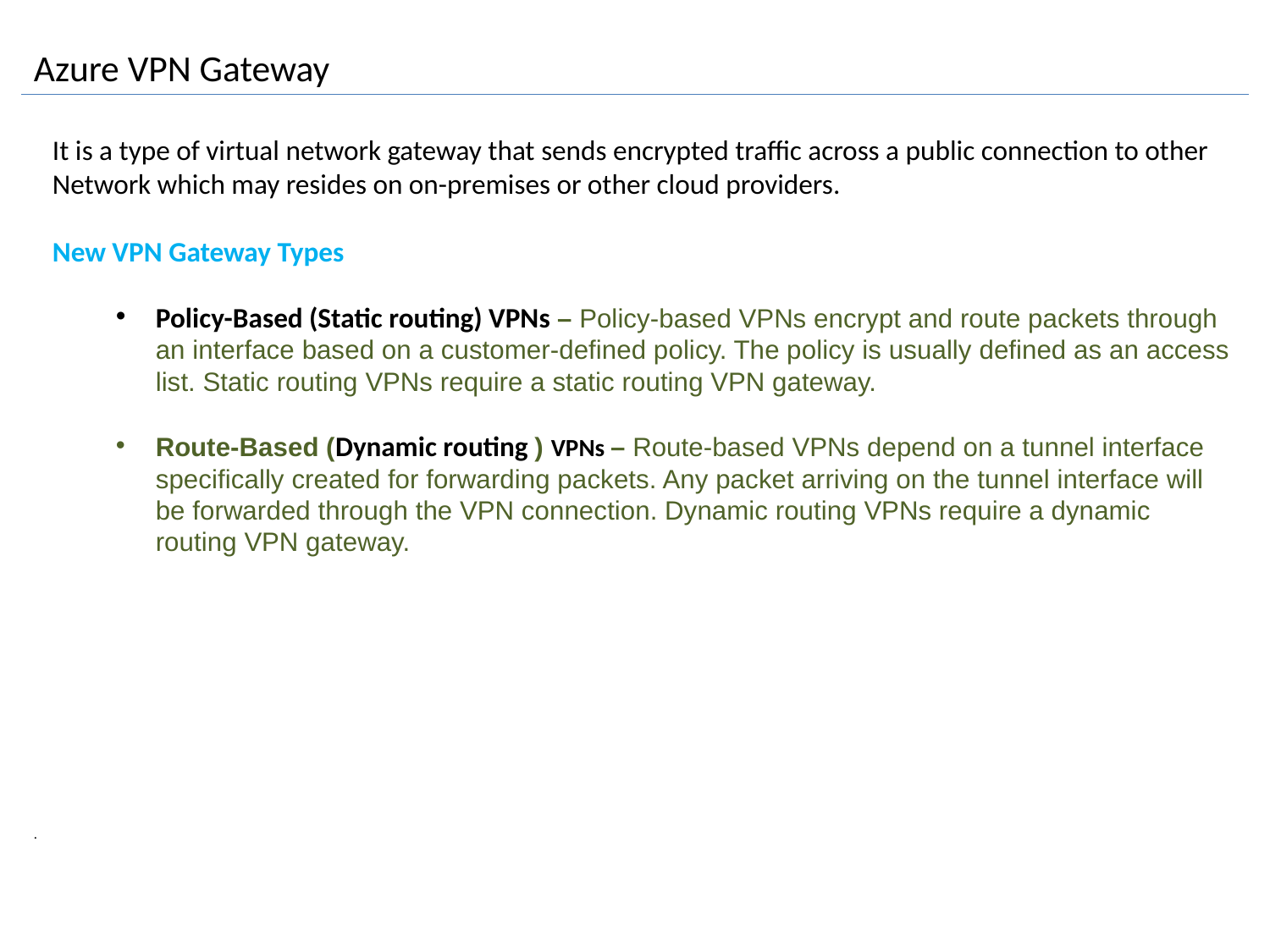

# Azure VPN Gateway

.
It is a type of virtual network gateway that sends encrypted traffic across a public connection to other Network which may resides on on-premises or other cloud providers.

New VPN Gateway Types

Policy-Based (Static routing) VPNs – Policy-based VPNs encrypt and route packets through an interface based on a customer-defined policy. The policy is usually defined as an access list. Static routing VPNs require a static routing VPN gateway.

Route-Based (Dynamic routing ) VPNs – Route-based VPNs depend on a tunnel interface specifically created for forwarding packets. Any packet arriving on the tunnel interface will be forwarded through the VPN connection. Dynamic routing VPNs require a dynamic routing VPN gateway.